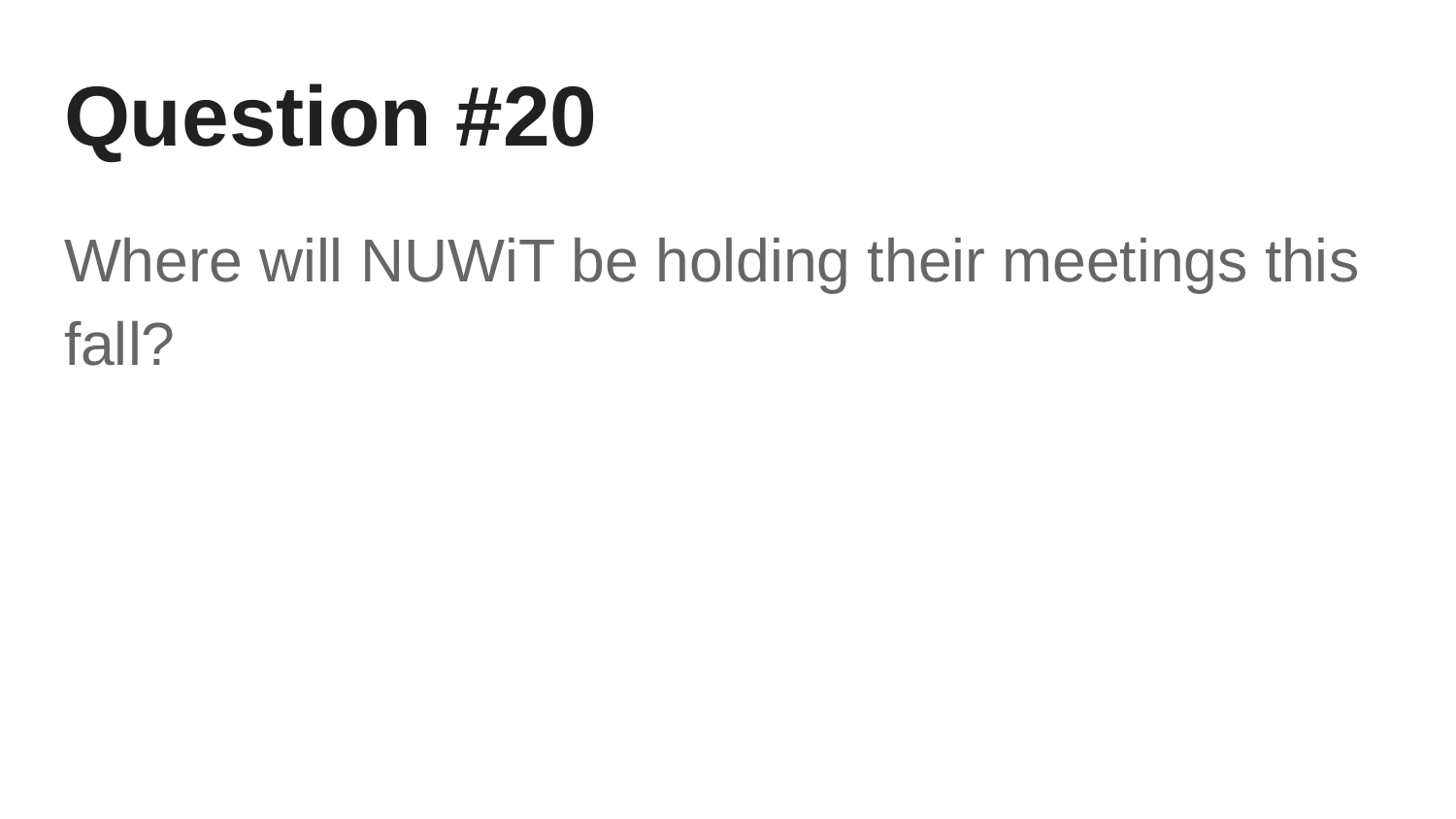

# Question #20
Where will NUWiT be holding their meetings this fall?